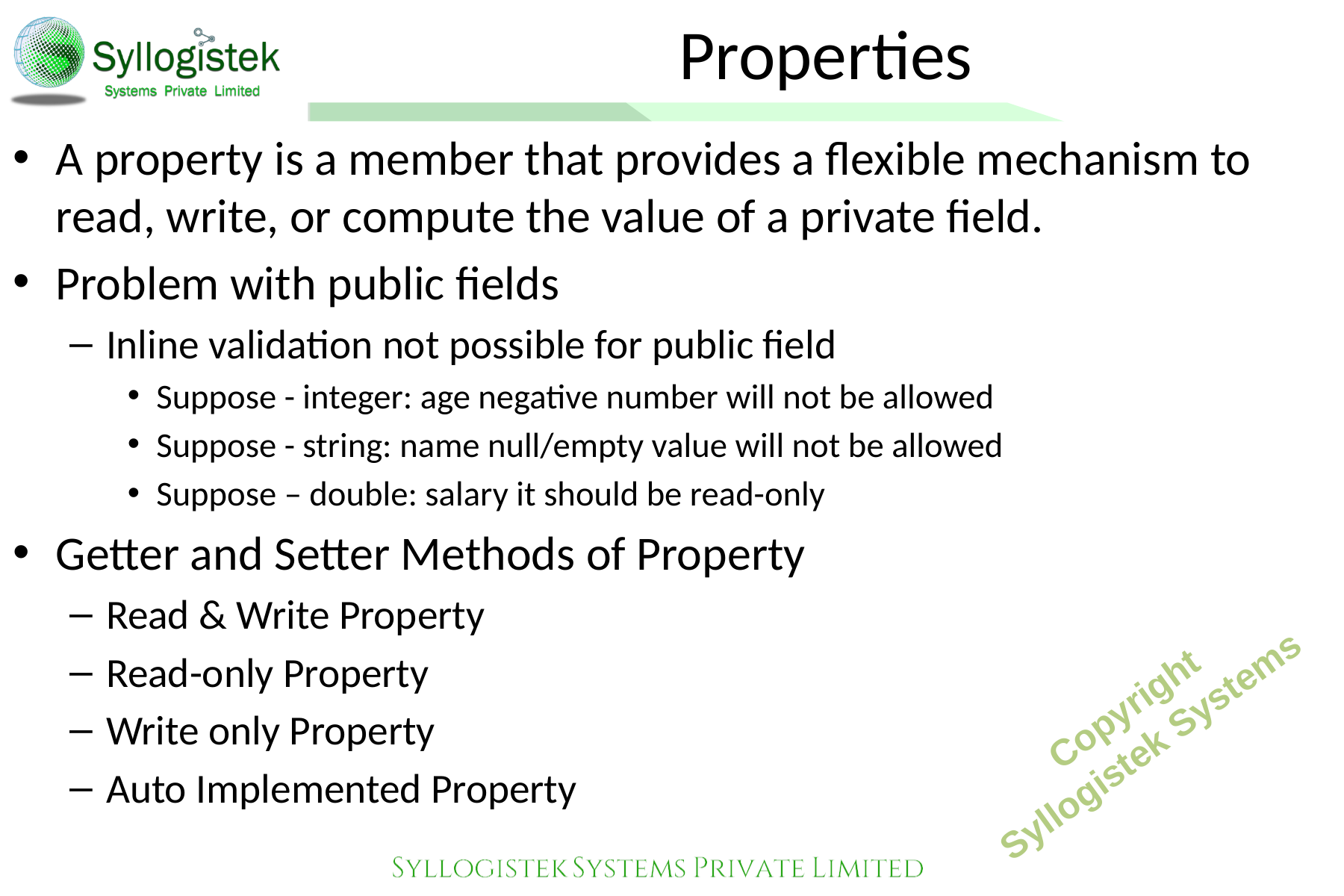

# Properties
A property is a member that provides a flexible mechanism to read, write, or compute the value of a private field.
Problem with public fields
Inline validation not possible for public field
Suppose - integer: age negative number will not be allowed
Suppose - string: name null/empty value will not be allowed
Suppose – double: salary it should be read-only
Getter and Setter Methods of Property
Read & Write Property
Read-only Property
Write only Property
Auto Implemented Property